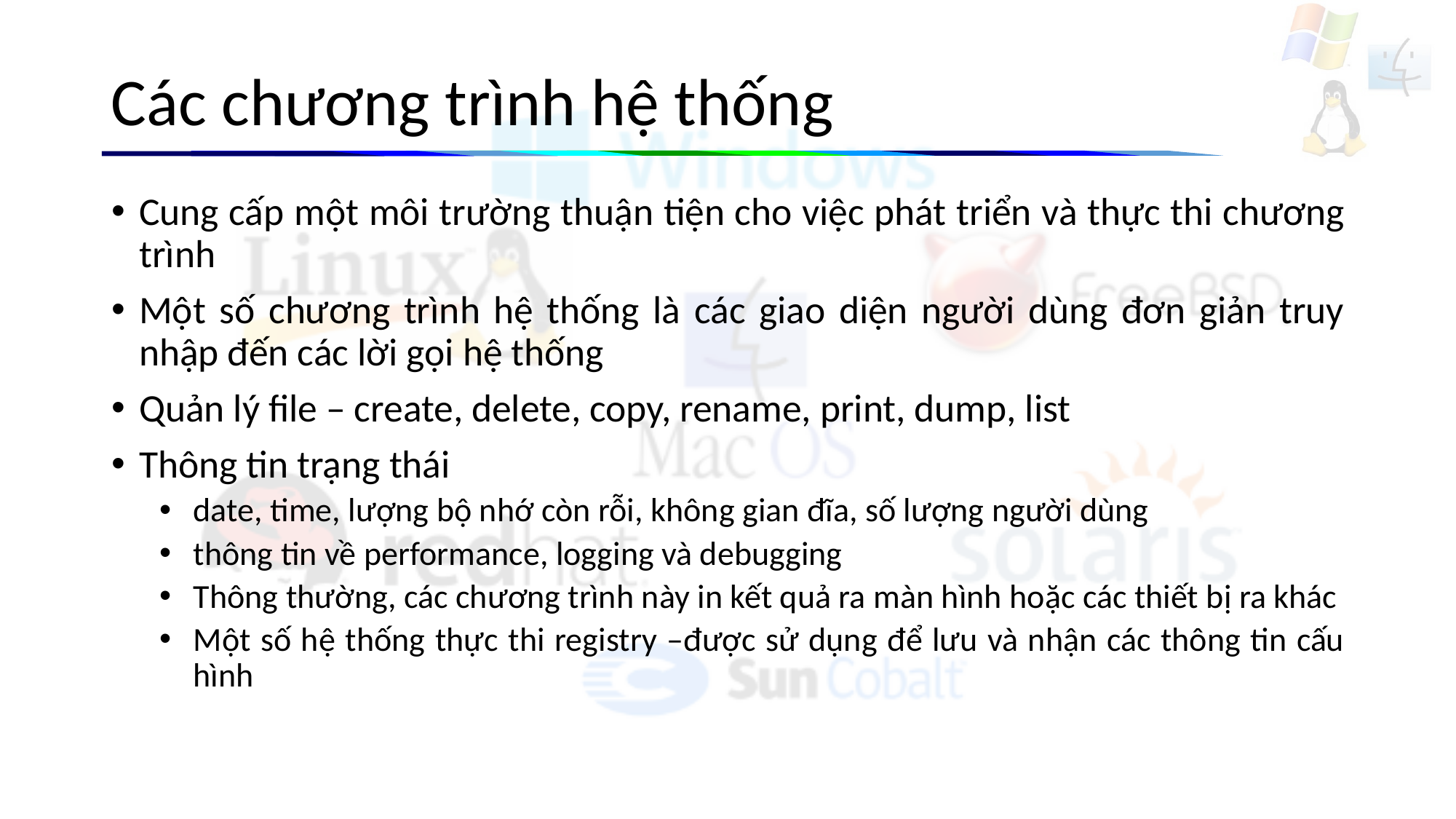

# Các chương trình hệ thống
Cung cấp một môi trường thuận tiện cho việc phát triển và thực thi chương trình
Một số chương trình hệ thống là các giao diện người dùng đơn giản truy nhập đến các lời gọi hệ thống
Quản lý file – create, delete, copy, rename, print, dump, list
Thông tin trạng thái
date, time, lượng bộ nhớ còn rỗi, không gian đĩa, số lượng người dùng
thông tin về performance, logging và debugging
Thông thường, các chương trình này in kết quả ra màn hình hoặc các thiết bị ra khác
Một số hệ thống thực thi registry –được sử dụng để lưu và nhận các thông tin cấu hình